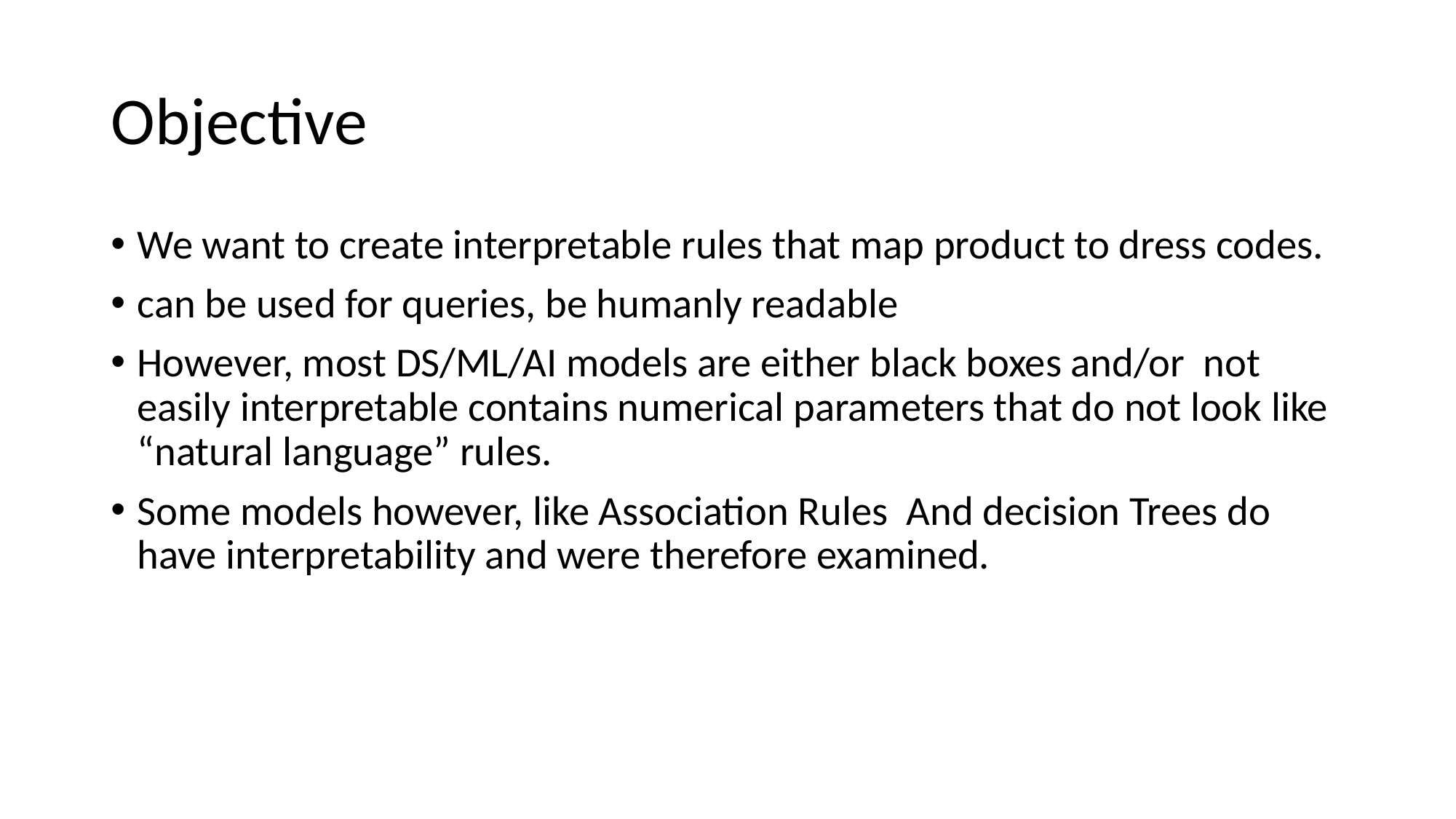

# Objective
We want to create interpretable rules that map product to dress codes.
can be used for queries, be humanly readable
However, most DS/ML/AI models are either black boxes and/or  not easily interpretable contains numerical parameters that do not look like “natural language” rules.
Some models however, like Association Rules  And decision Trees do have interpretability and were therefore examined.